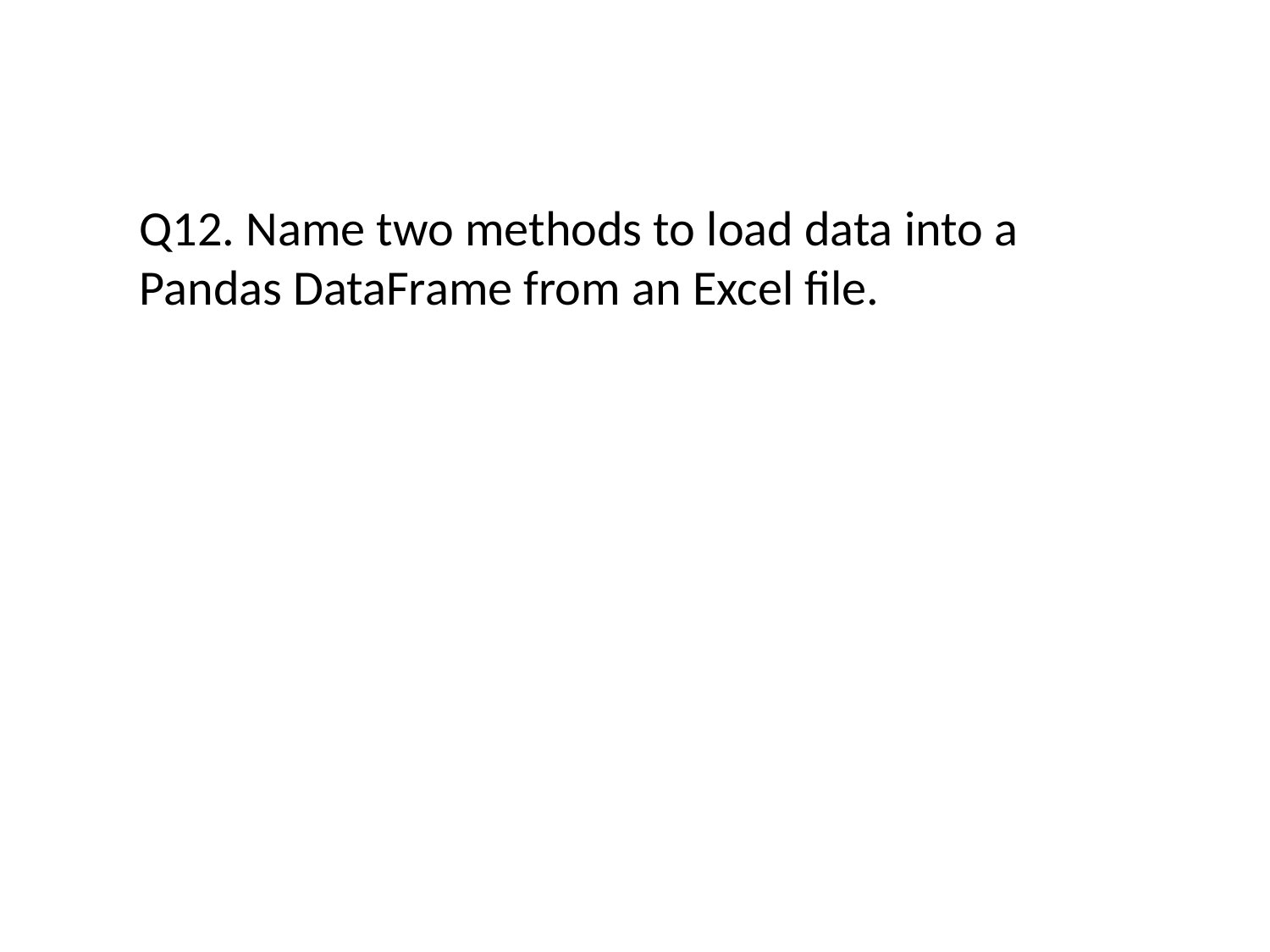

#
Q12. Name two methods to load data into a Pandas DataFrame from an Excel file.